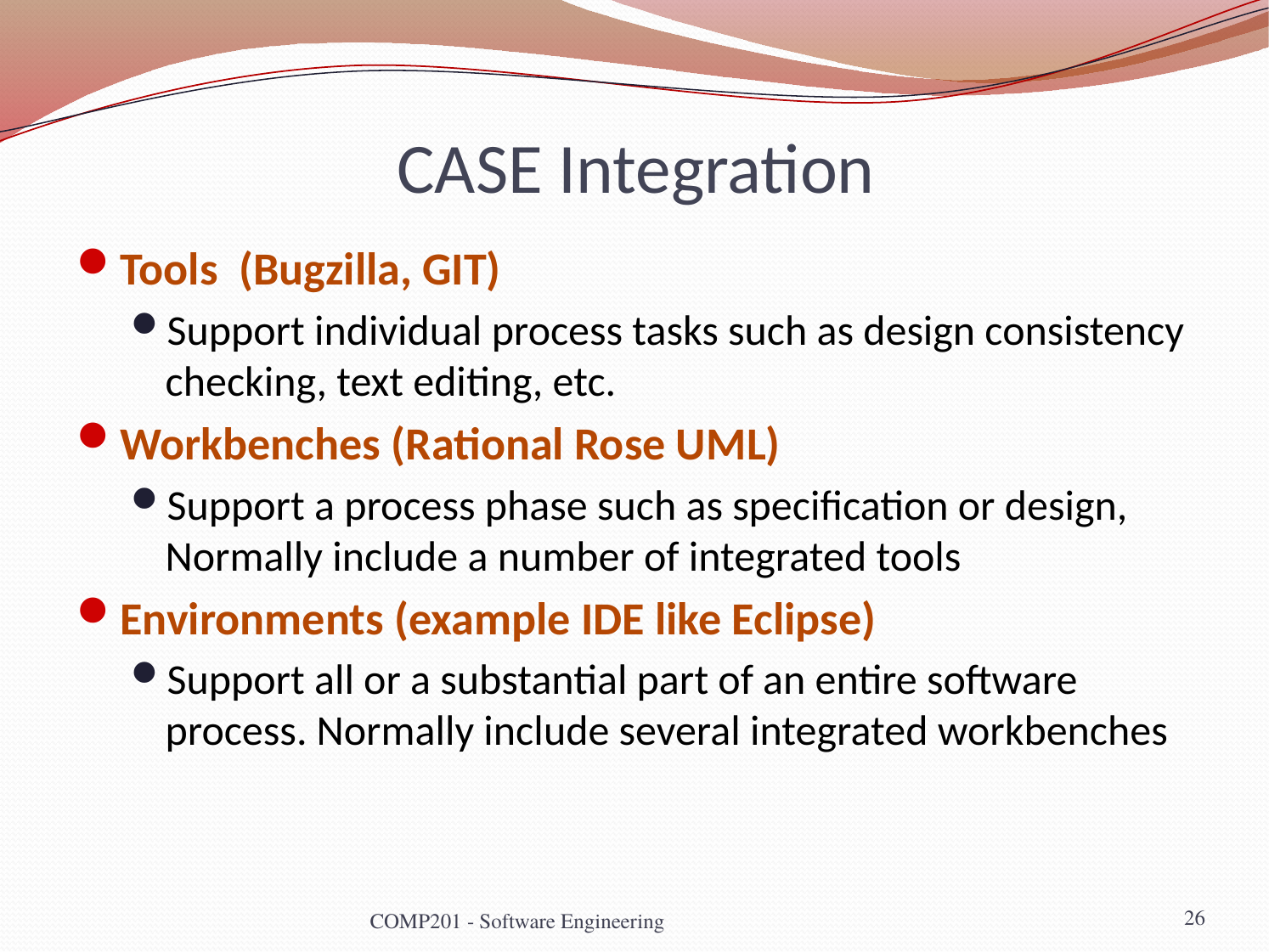

# CASE Integration
Tools  (Bugzilla, GIT)
Support individual process tasks such as design consistency checking, text editing, etc.
Workbenches (Rational Rose UML)
Support a process phase such as specification or design, Normally include a number of integrated tools
Environments (example IDE like Eclipse)
Support all or a substantial part of an entire software process. Normally include several integrated workbenches
COMP201 - Software Engineering
26